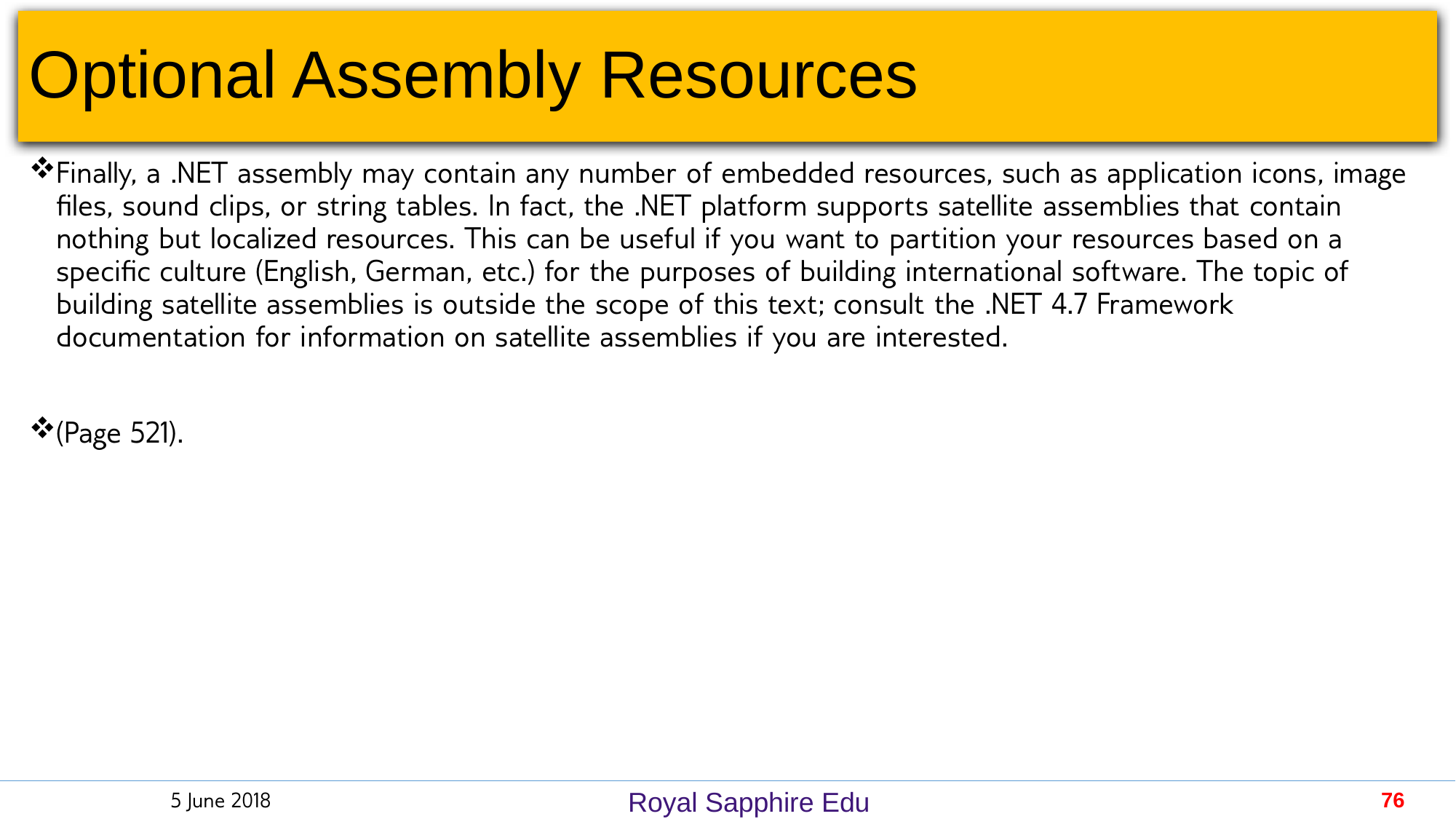

# Optional Assembly Resources
Finally, a .NET assembly may contain any number of embedded resources, such as application icons, image files, sound clips, or string tables. In fact, the .NET platform supports satellite assemblies that contain nothing but localized resources. This can be useful if you want to partition your resources based on a specific culture (English, German, etc.) for the purposes of building international software. The topic of building satellite assemblies is outside the scope of this text; consult the .NET 4.7 Framework documentation for information on satellite assemblies if you are interested.

(Page 521).
5 June 2018
76